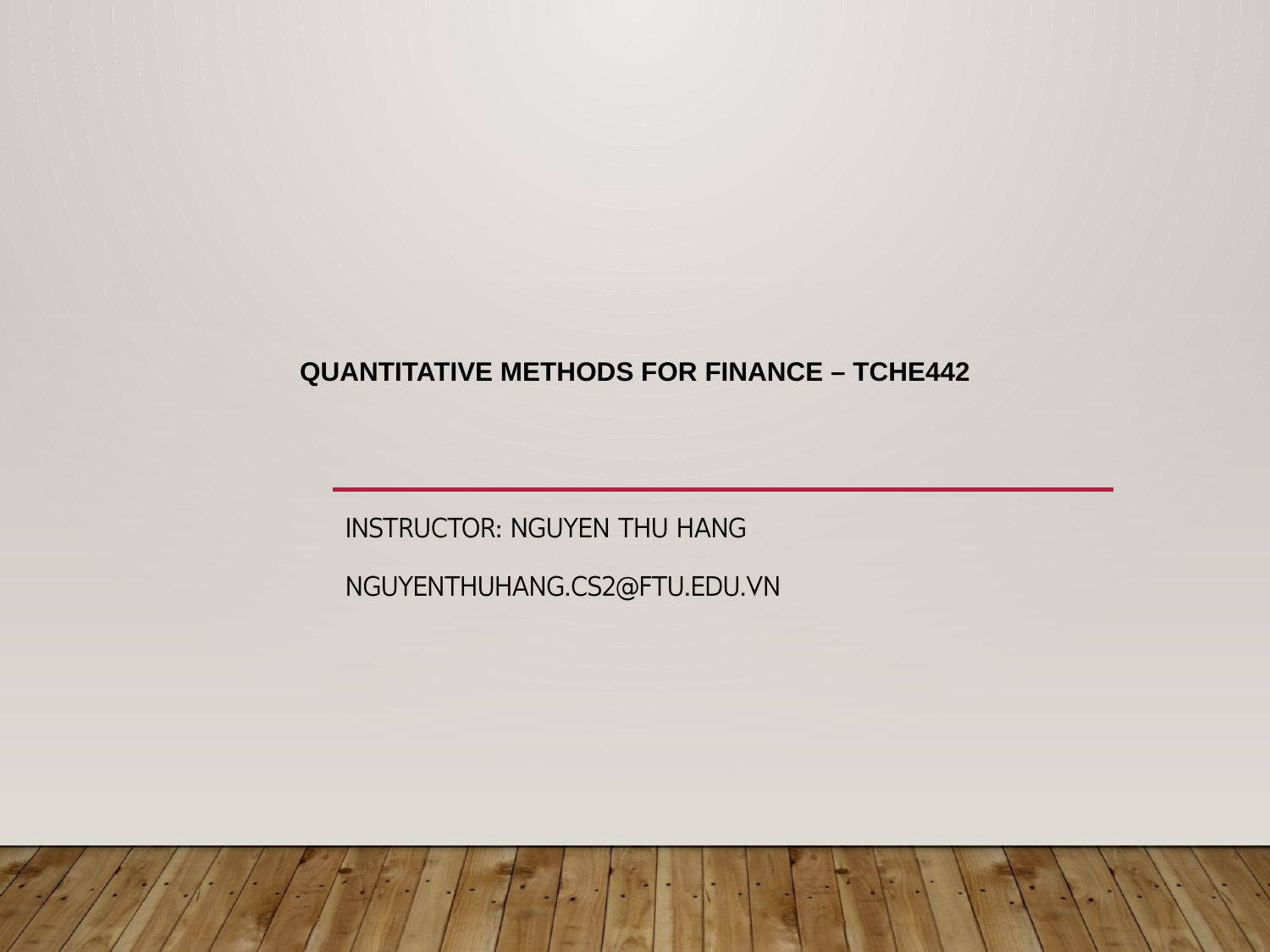

# QUANTITATIVE METHODS FOR FINANCE – TCHE442
Instructor: Nguyen Thu Hang
nguyenthuhang.cs2@ftu.edu.vn